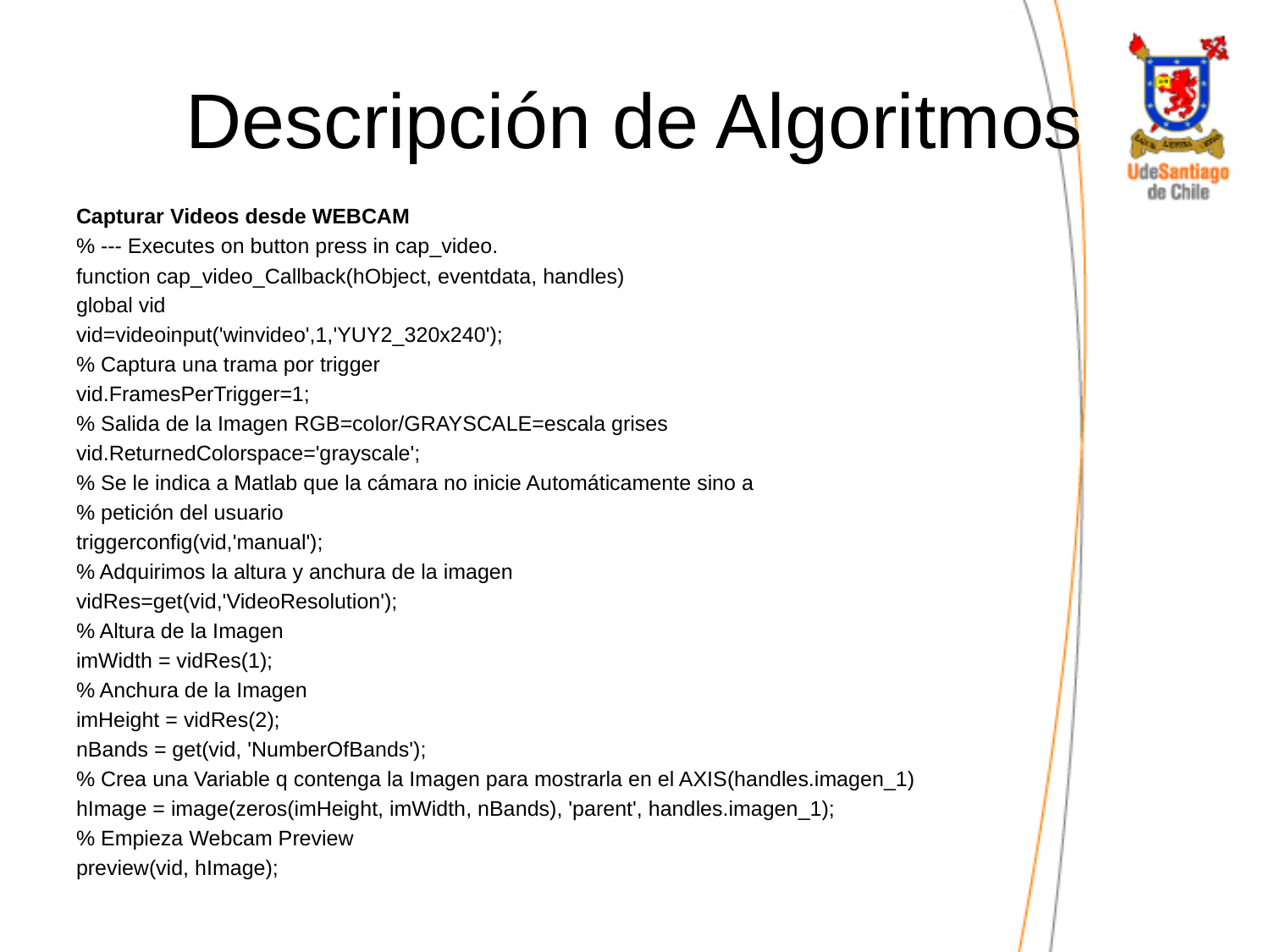

# Descripción de Algoritmos
Capturar Videos desde WEBCAM
% --- Executes on button press in cap_video.
function cap_video_Callback(hObject, eventdata, handles)
global vid
vid=videoinput('winvideo',1,'YUY2_320x240');
% Captura una trama por trigger
vid.FramesPerTrigger=1;
% Salida de la Imagen RGB=color/GRAYSCALE=escala grises
vid.ReturnedColorspace='grayscale';
% Se le indica a Matlab que la cámara no inicie Automáticamente sino a
% petición del usuario
triggerconfig(vid,'manual');
% Adquirimos la altura y anchura de la imagen
vidRes=get(vid,'VideoResolution');
% Altura de la Imagen
imWidth = vidRes(1);
% Anchura de la Imagen
imHeight = vidRes(2);
nBands = get(vid, 'NumberOfBands');
% Crea una Variable q contenga la Imagen para mostrarla en el AXIS(handles.imagen_1)
hImage = image(zeros(imHeight, imWidth, nBands), 'parent', handles.imagen_1);
% Empieza Webcam Preview
preview(vid, hImage);